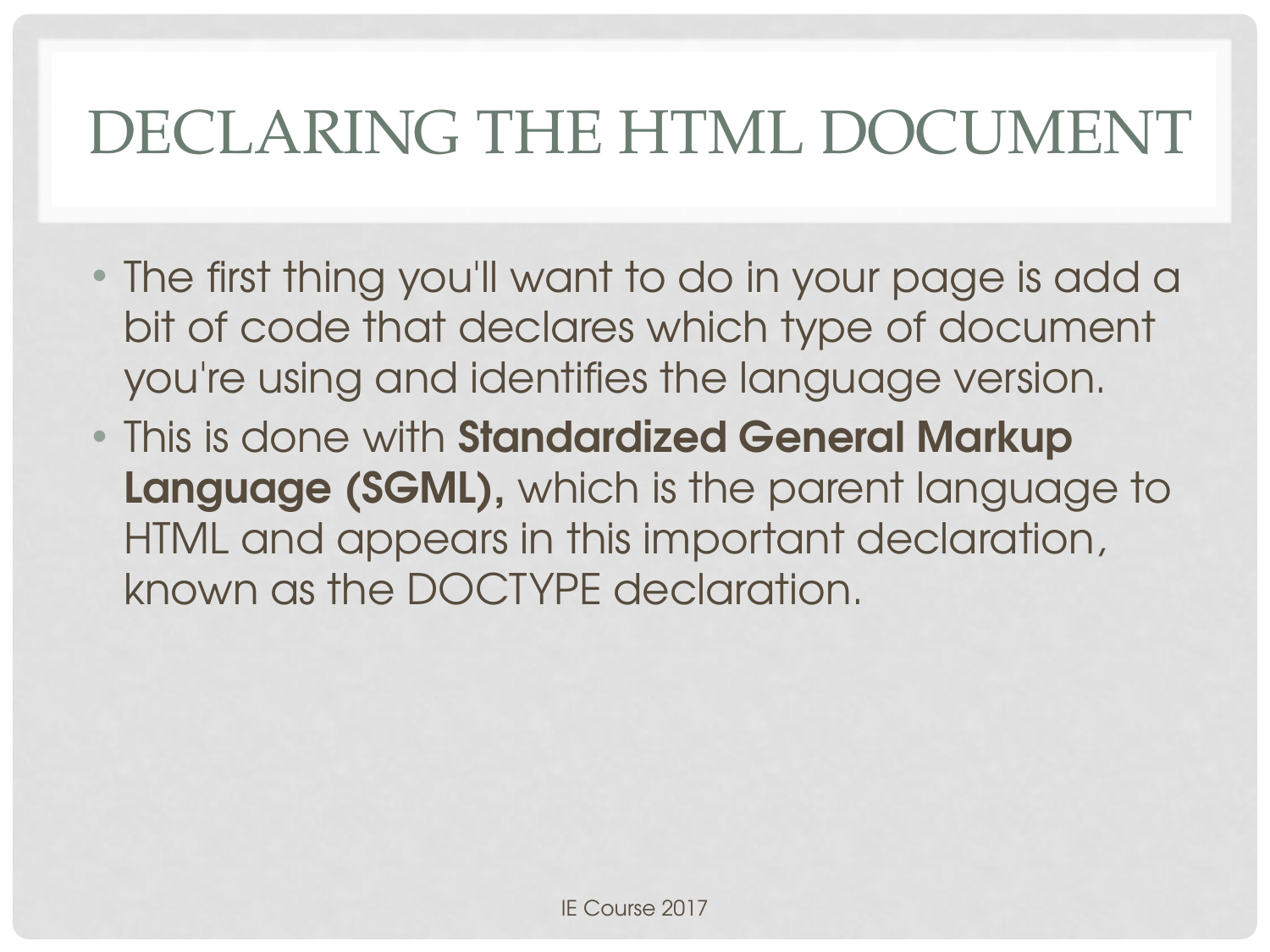

# Declaring the HTML document
The first thing you'll want to do in your page is add a bit of code that declares which type of document you're using and identifies the language version.
This is done with Standardized General Markup Language (SGML), which is the parent language to HTML and appears in this important declaration, known as the DOCTYPE declaration.
IE Course 2017